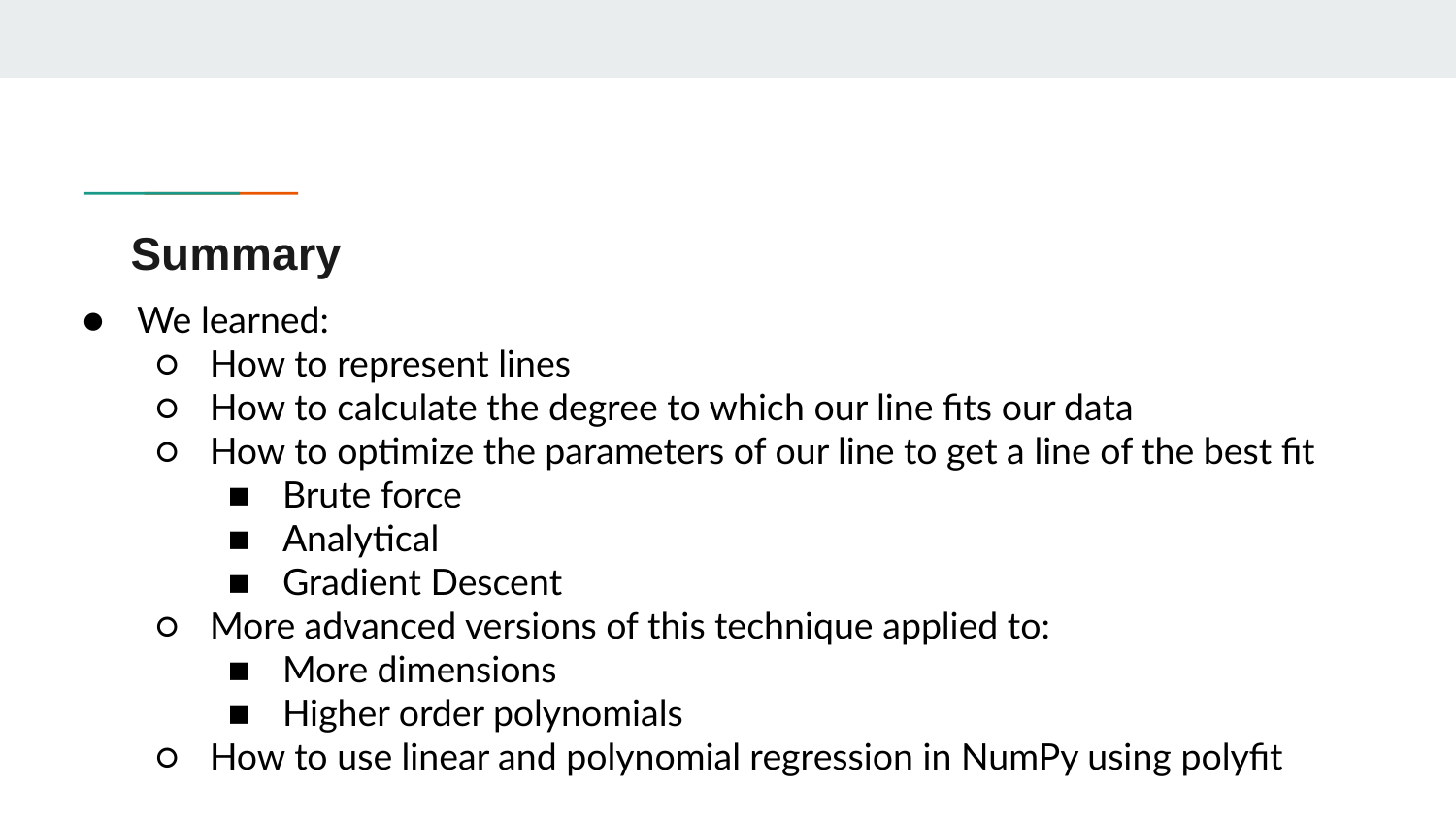

# Summary
We learned:
How to represent lines
How to calculate the degree to which our line fits our data
How to optimize the parameters of our line to get a line of the best fit
Brute force
Analytical
Gradient Descent
More advanced versions of this technique applied to:
More dimensions
Higher order polynomials
How to use linear and polynomial regression in NumPy using polyfit